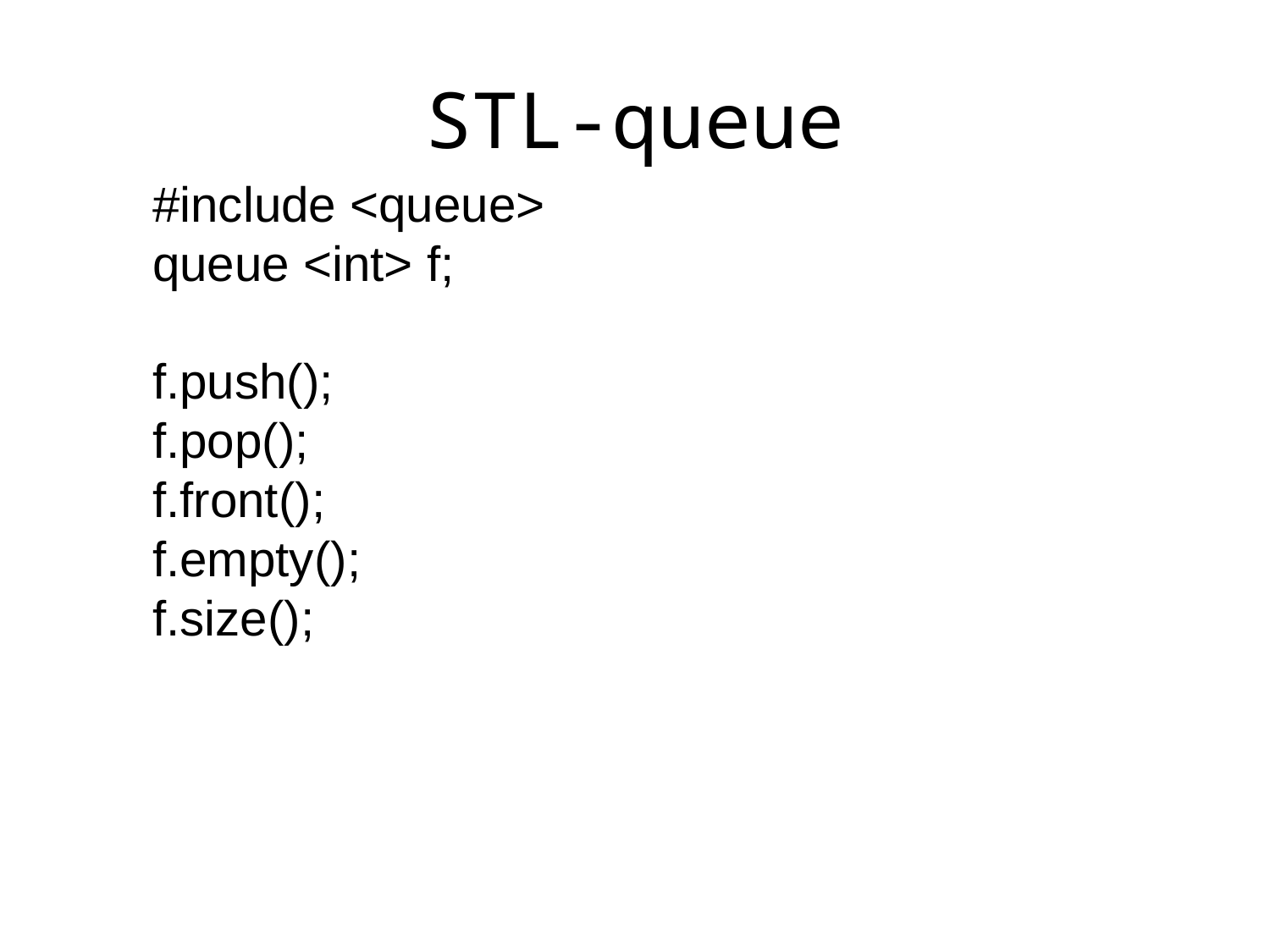

# STL-queue
    #include <queue>
    queue <int> f;

    f.push();
    f.pop();
    f.front();
    f.empty();
    f.size();